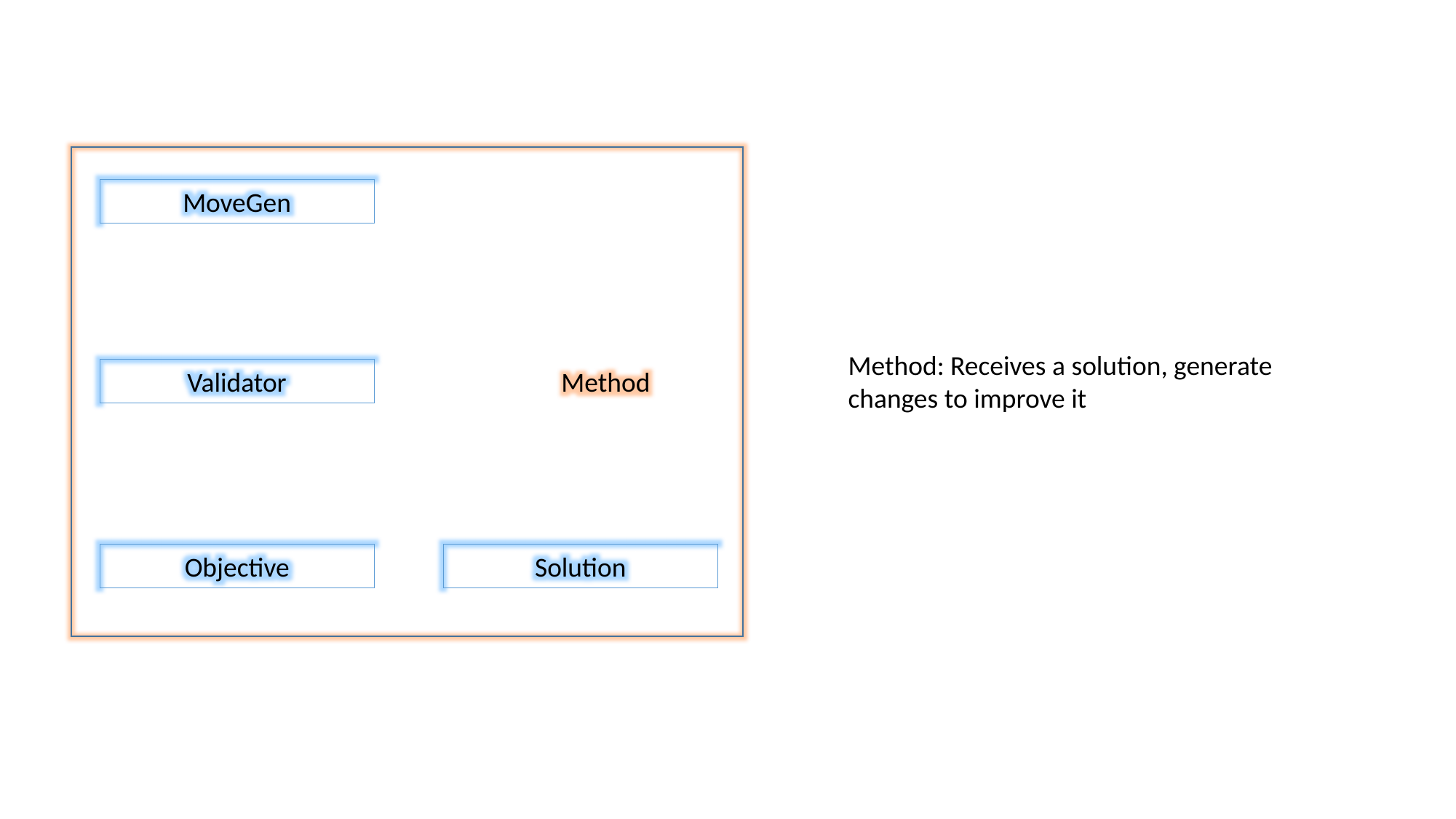

MoveGen
Method: Receives a solution, generate changes to improve it
Validator
Method
Objective
Solution